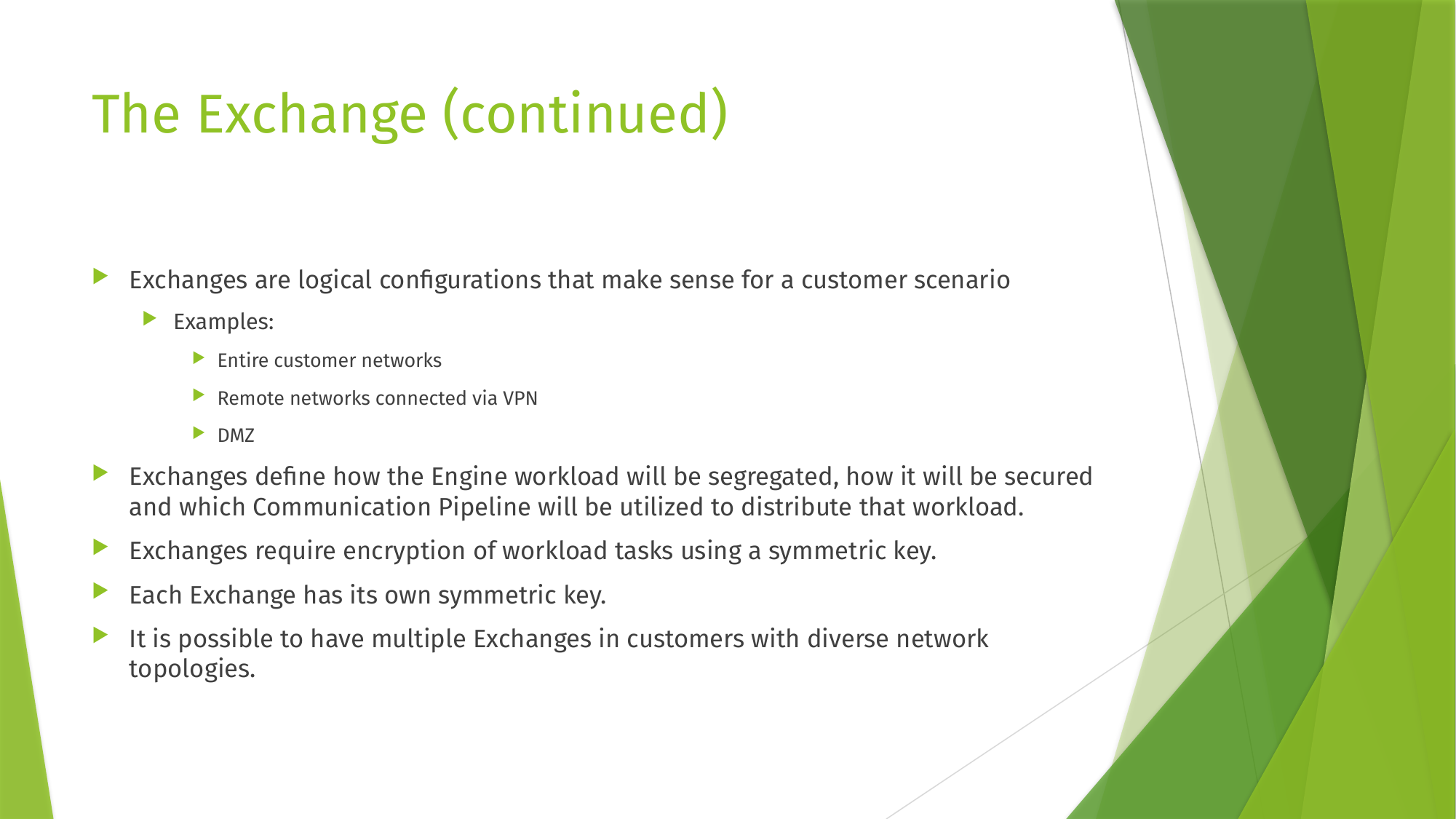

# The Exchange (continued)
Exchanges are logical configurations that make sense for a customer scenario
Examples:
Entire customer networks
Remote networks connected via VPN
DMZ
Exchanges define how the Engine workload will be segregated, how it will be secured and which Communication Pipeline will be utilized to distribute that workload.
Exchanges require encryption of workload tasks using a symmetric key.
Each Exchange has its own symmetric key.
It is possible to have multiple Exchanges in customers with diverse network topologies.